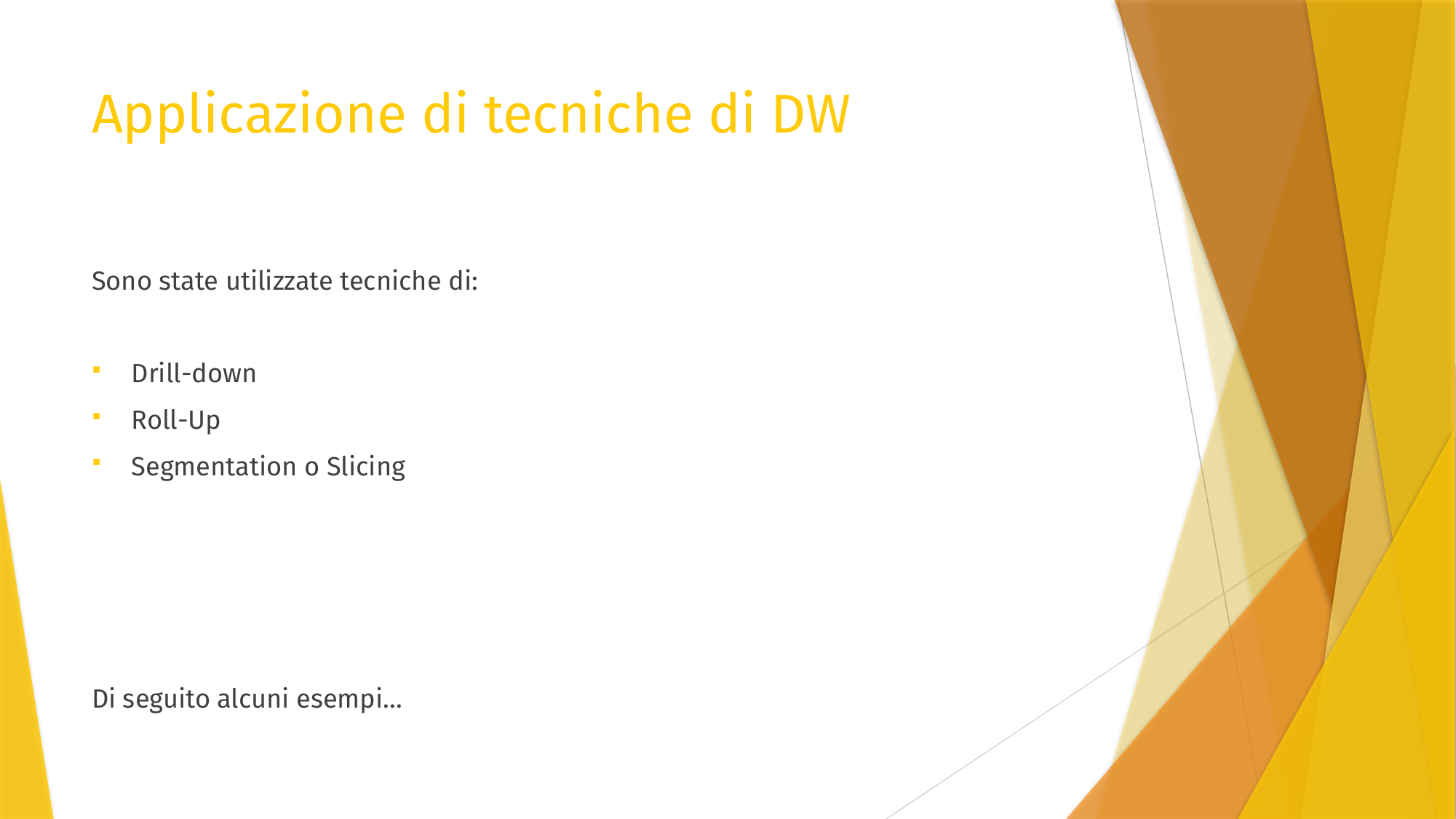

# Applicazione di tecniche di DW
Sono state utilizzate tecniche di:

Drill-down
Roll-Up
Segmentation o Slicing

Di seguito alcuni esempi…